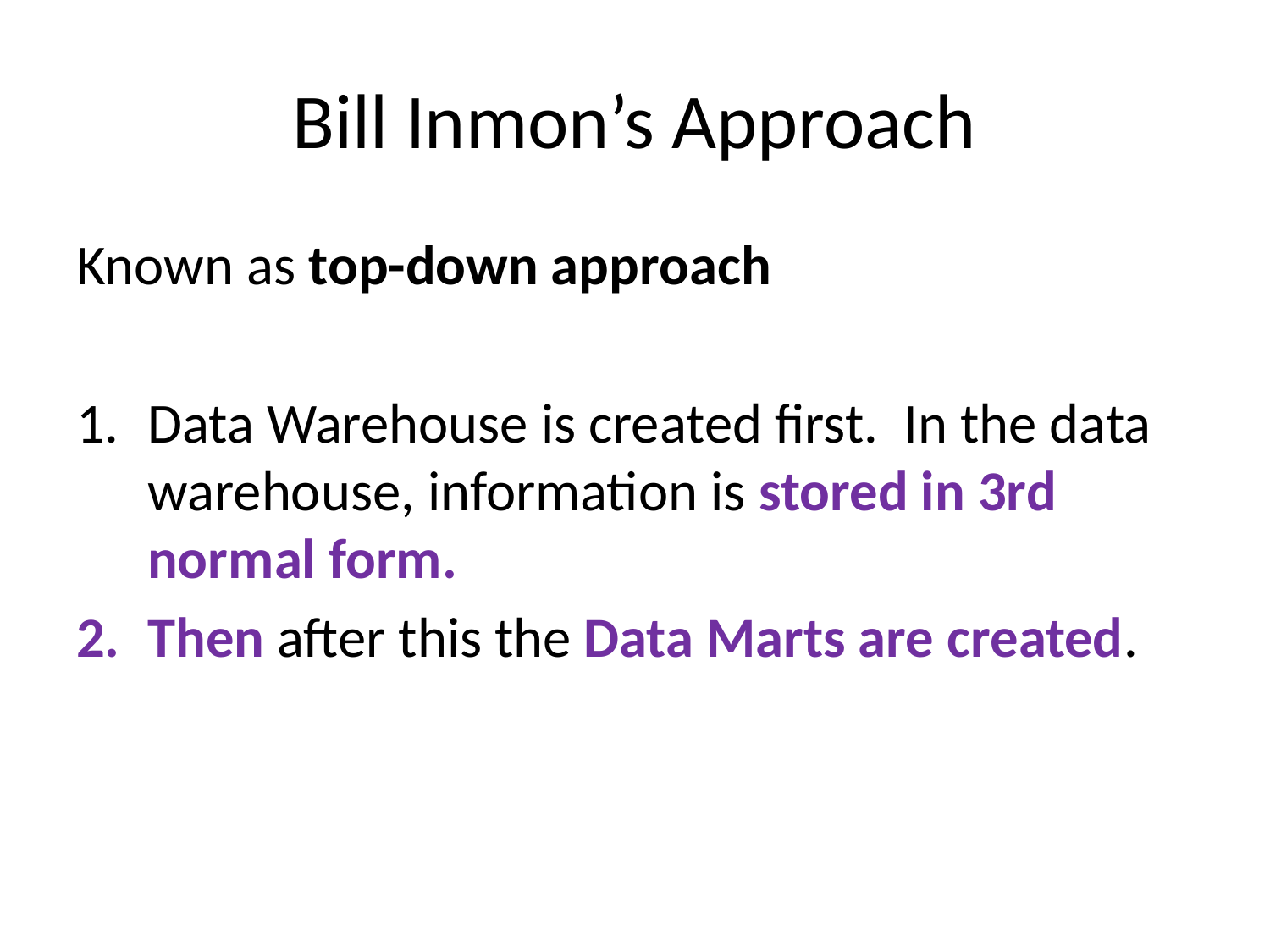

# Bill Inmon’s Approach
Known as top-down approach

Data Warehouse is created first.  In the data warehouse, information is stored in 3rd normal form.
Then after this the Data Marts are created.